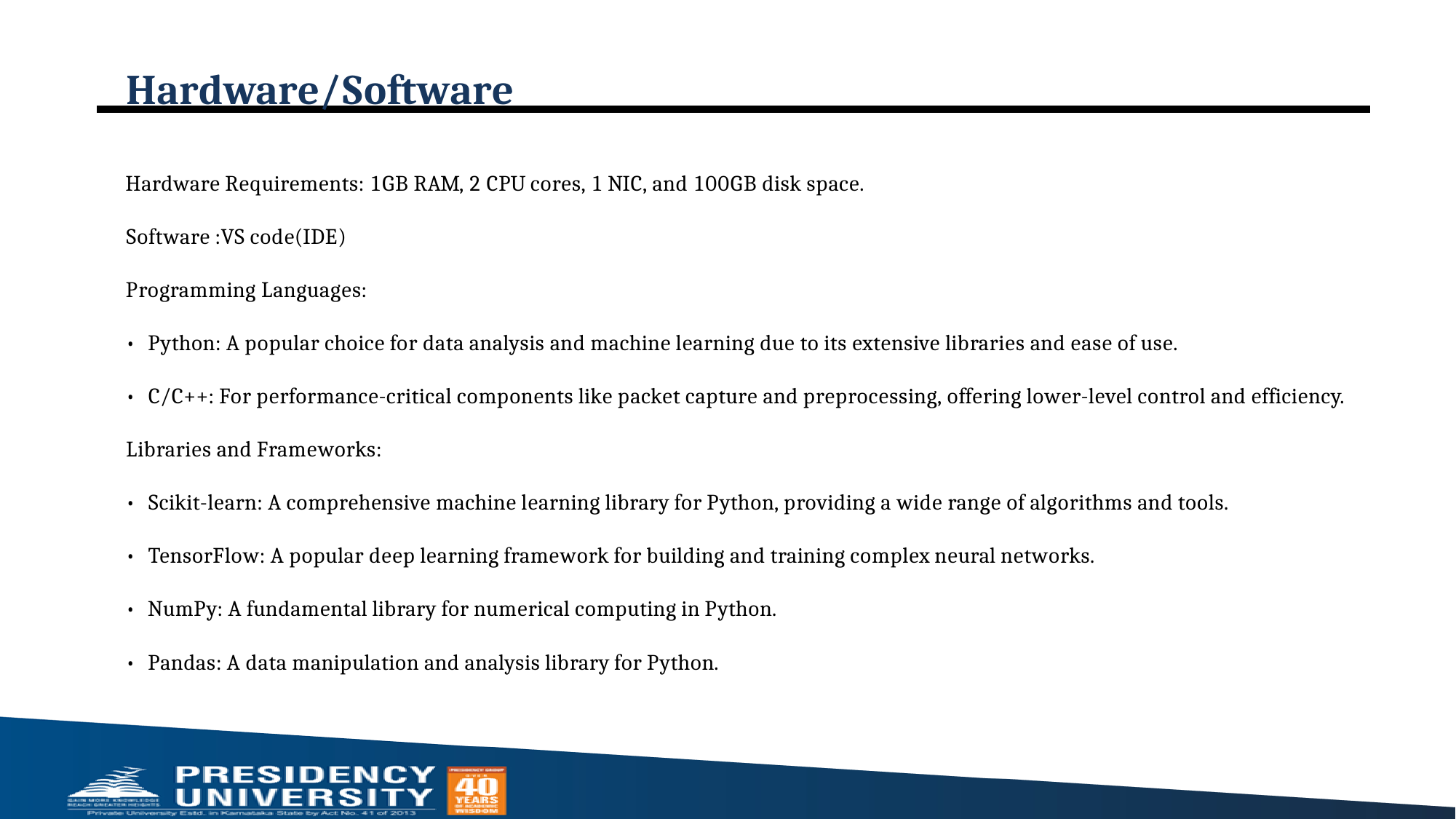

# Hardware/Software
Hardware Requirements: 1GB RAM, 2 CPU cores, 1 NIC, and 100GB disk space.
Software :VS code(IDE)
Programming Languages:
•	Python: A popular choice for data analysis and machine learning due to its extensive libraries and ease of use.
•	C/C++: For performance-critical components like packet capture and preprocessing, offering lower-level control and efficiency.
Libraries and Frameworks:
•	Scikit-learn: A comprehensive machine learning library for Python, providing a wide range of algorithms and tools.
•	TensorFlow: A popular deep learning framework for building and training complex neural networks.
•	NumPy: A fundamental library for numerical computing in Python.
•	Pandas: A data manipulation and analysis library for Python.